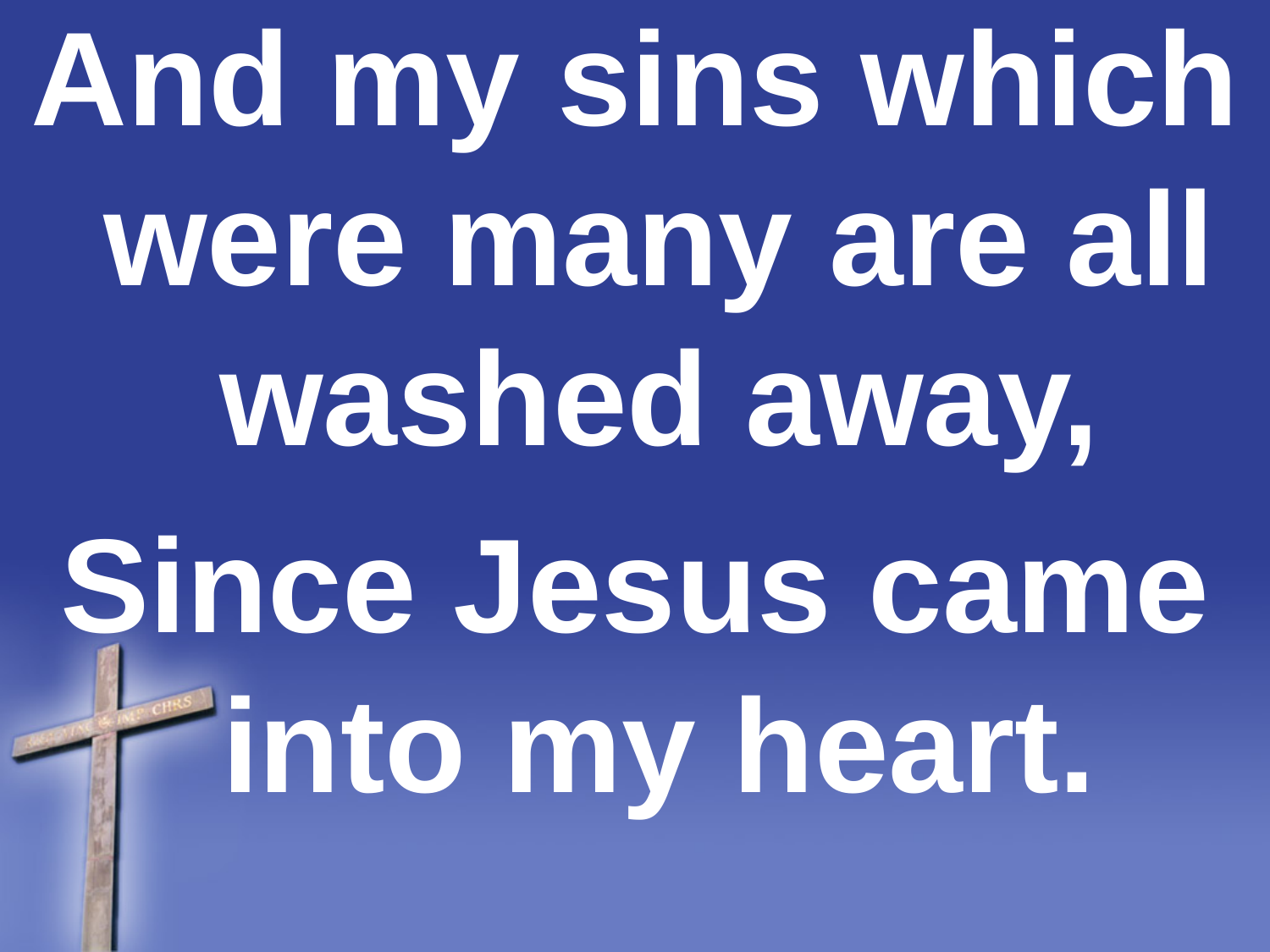

And my sins which were many are all washed away,
Since Jesus came into my heart.